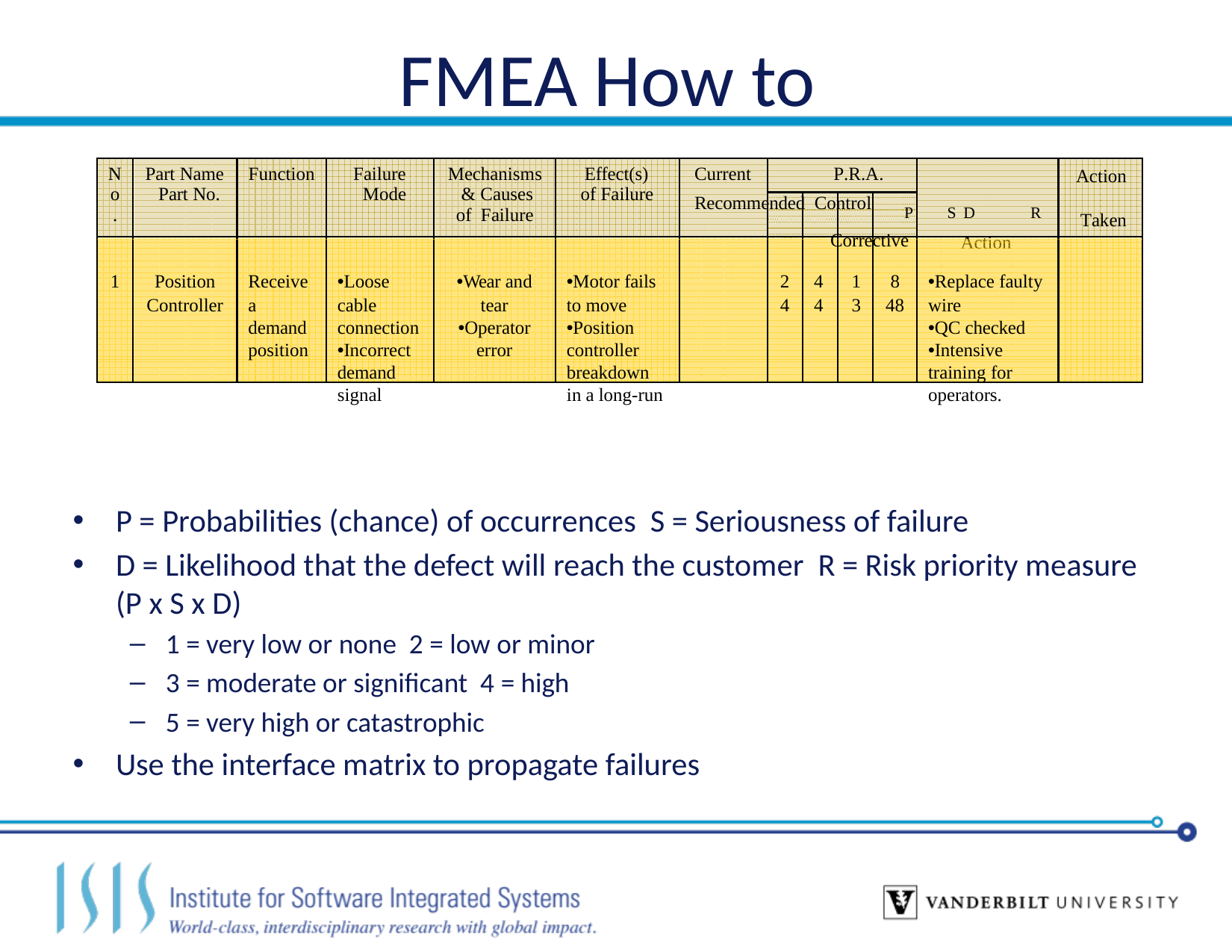

# FMEA How to

| N o . | Part Name Part No. | Function | Failure Mode | Mechanisms & Causes of Failure | Effect(s) of Failure | Current P.R.A. Recommended Control P S D R Corrective |  |  |  |  |  |
| --- | --- | --- | --- | --- | --- | --- | --- | --- | --- | --- | --- |
| 1 | Position | Receive | •Loose | •Wear and | •Motor fails |  | 2 | 4 | 1 | 8 | •Replace faulty |
|  | Controller | a | cable | tear | to move |  | 4 | 4 | 3 | 48 | wire |
|  |  | demand | connection | •Operator | •Position |  |  |  |  |  | •QC checked |
|  |  | position | •Incorrect | error | controller |  |  |  |  |  | •Intensive |
|  |  |  | demand |  | breakdown |  |  |  |  |  | training for |
|  |  |  | signal |  | in a long-run |  |  |  |  |  | operators. |

Action  Taken
Action

P = Probabilities (chance) of occurrences  S = Seriousness of failure
D = Likelihood that the defect will reach the customer  R = Risk priority measure (P x S x D)
1 = very low or none  2 = low or minor
3 = moderate or significant  4 = high
5 = very high or catastrophic
Use the interface matrix to propagate failures